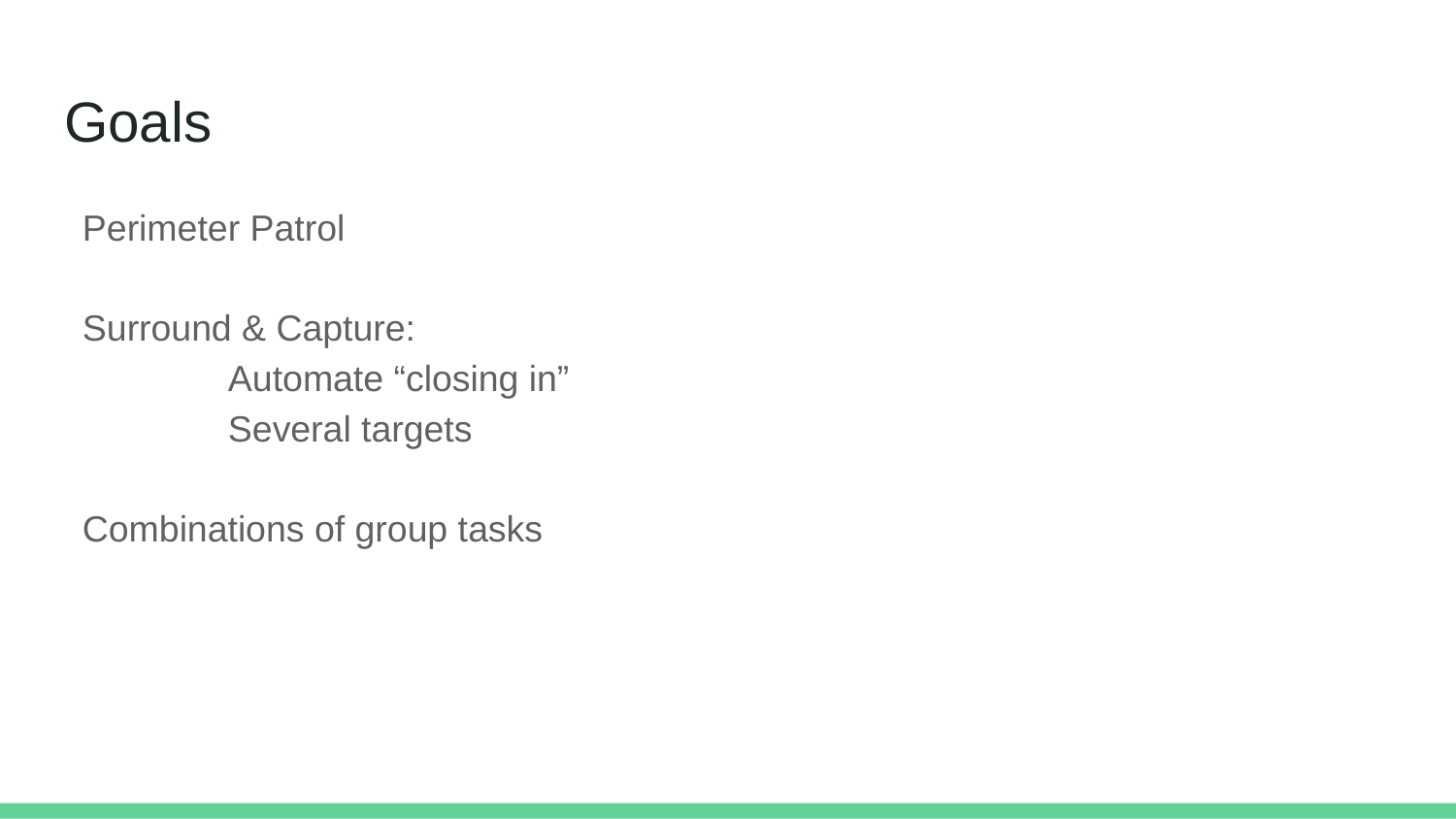

# Goals
Perimeter Patrol

Surround & Capture:
	Automate “closing in”
	Several targets

Combinations of group tasks